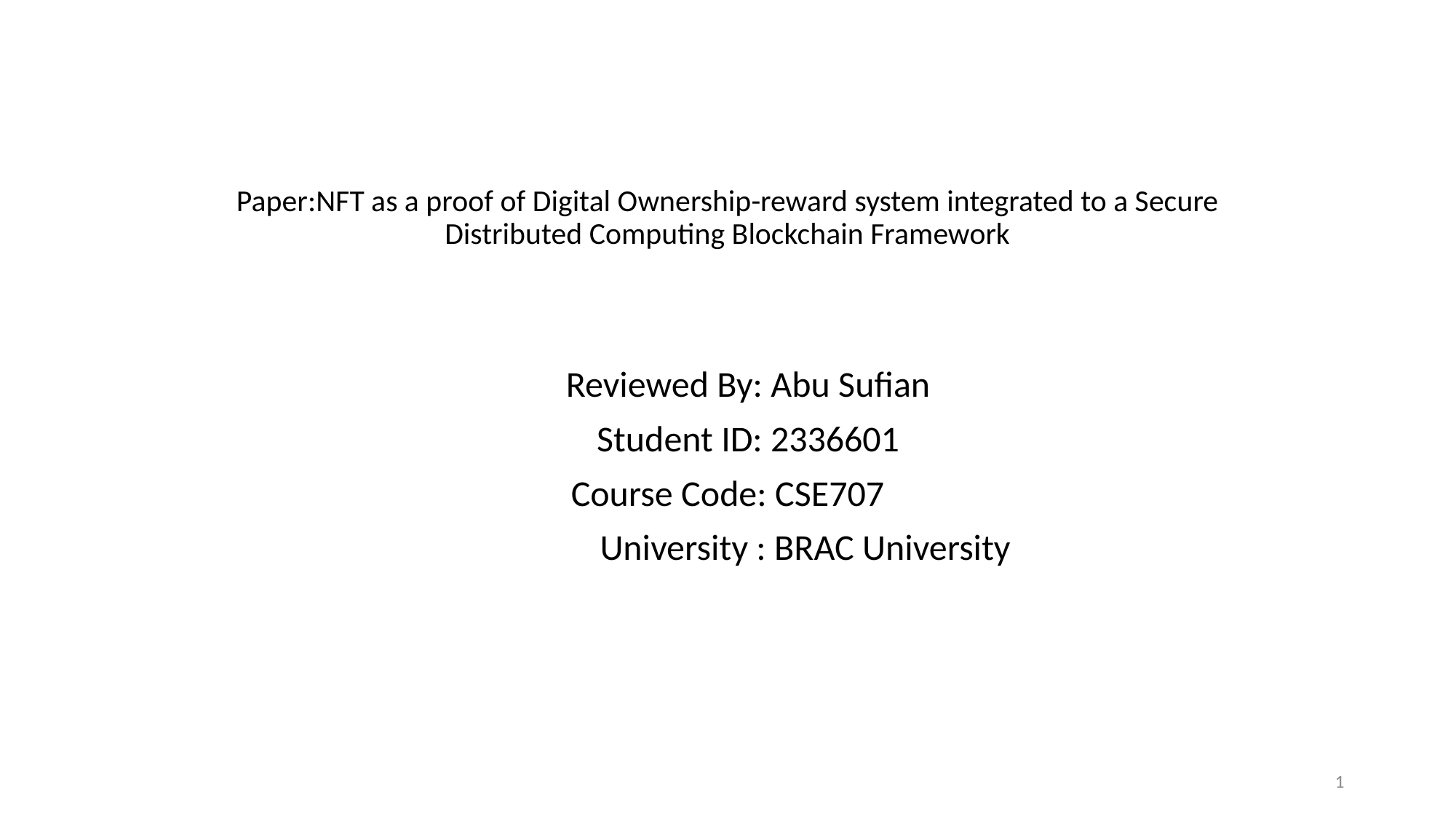

# Paper:NFT as a proof of Digital Ownership-reward system integrated to a Secure Distributed Computing Blockchain Framework
     Reviewed By: Abu Sufian
     Student ID: 2336601
Course Code: CSE707
                   University : BRAC University
1